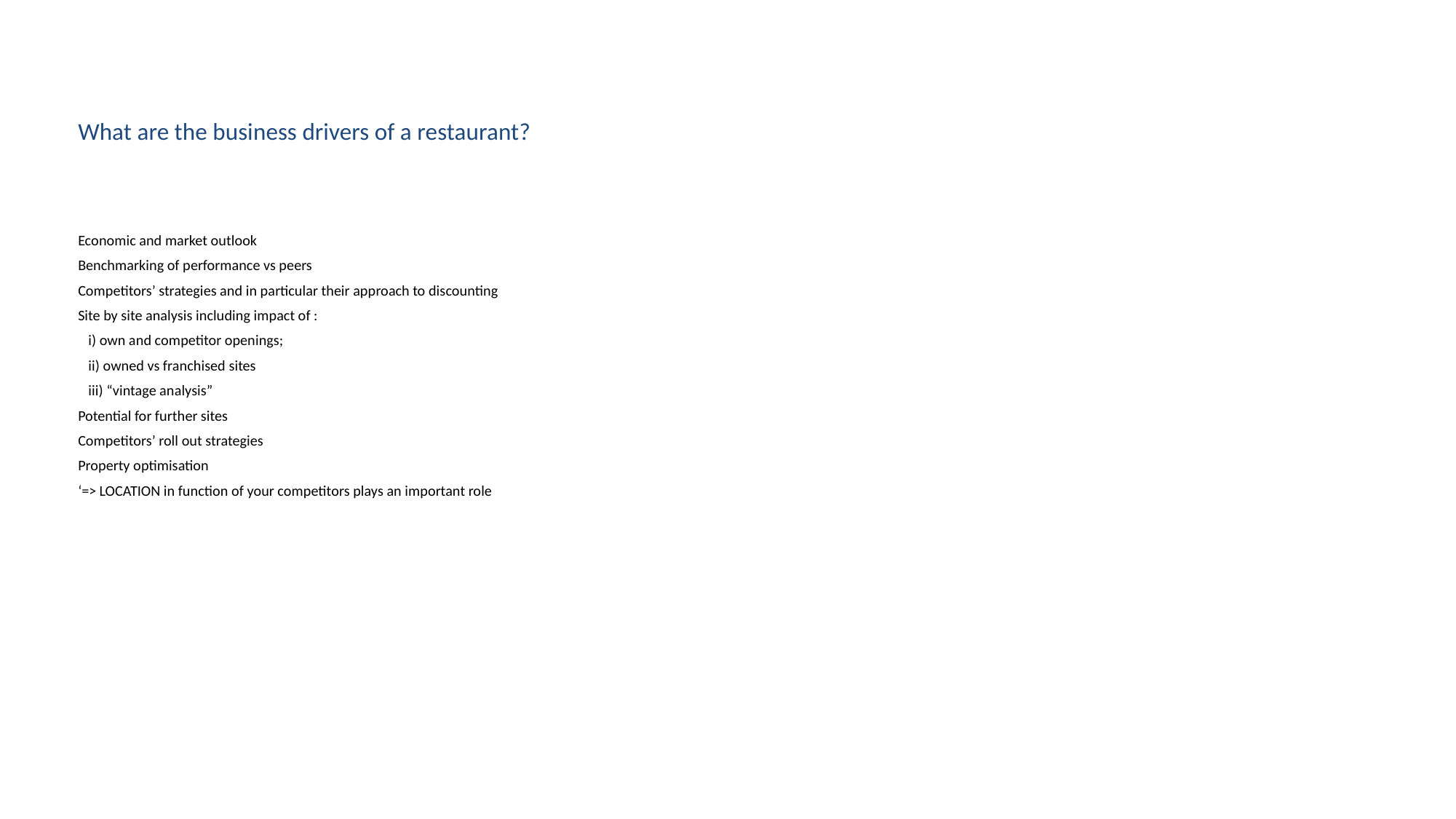

# What are the business drivers of a restaurant?
Economic and market outlook
Benchmarking of performance vs peers
Competitors’ strategies and in particular their approach to discounting
Site by site analysis including impact of :
	i) own and competitor openings;
	ii) owned vs franchised sites
	iii) “vintage analysis”
Potential for further sites
Competitors’ roll out strategies
Property optimisation
‘=> LOCATION in function of your competitors plays an important role